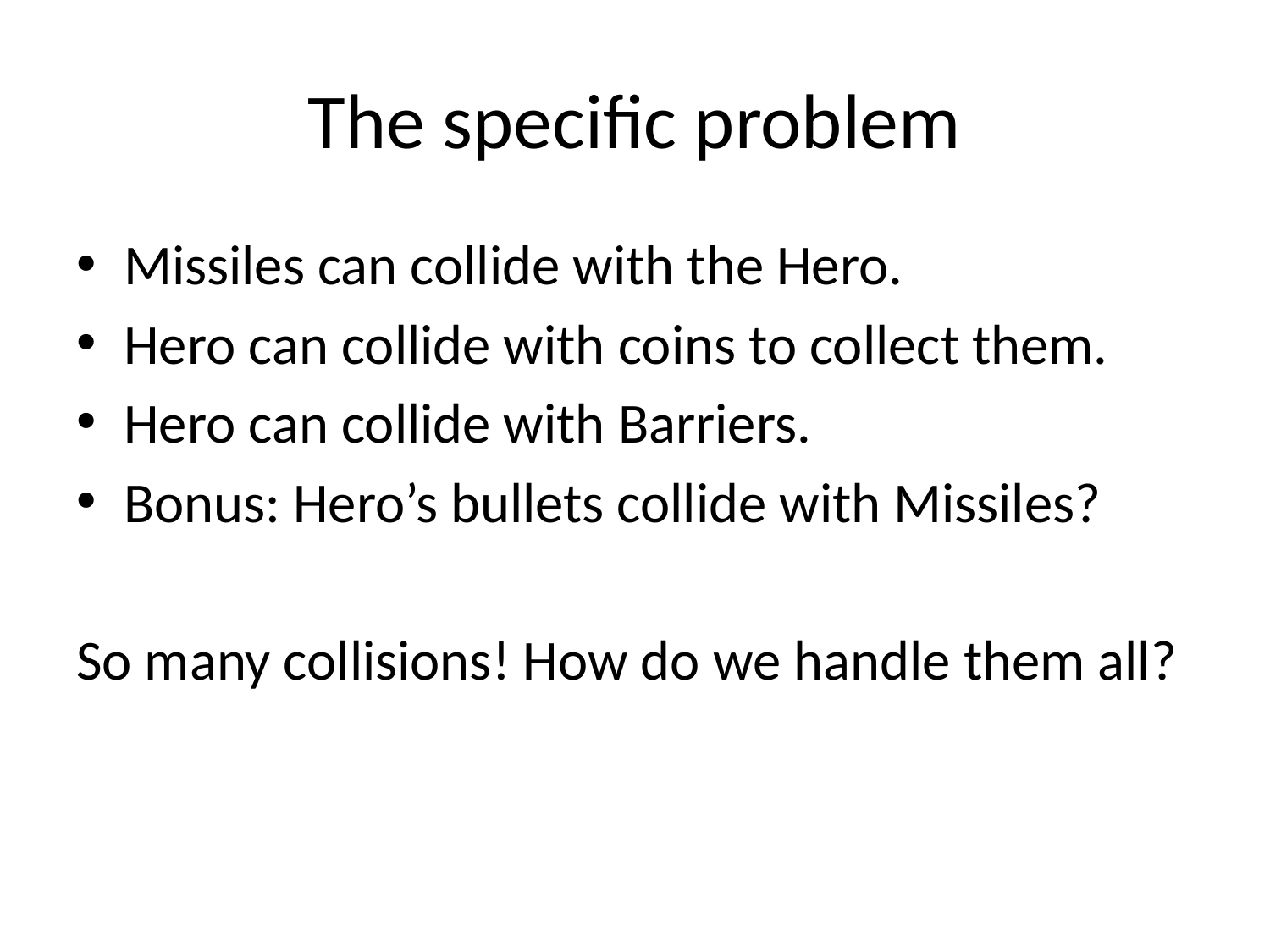

# The specific problem
Missiles can collide with the Hero.
Hero can collide with coins to collect them.
Hero can collide with Barriers.
Bonus: Hero’s bullets collide with Missiles?

So many collisions! How do we handle them all?